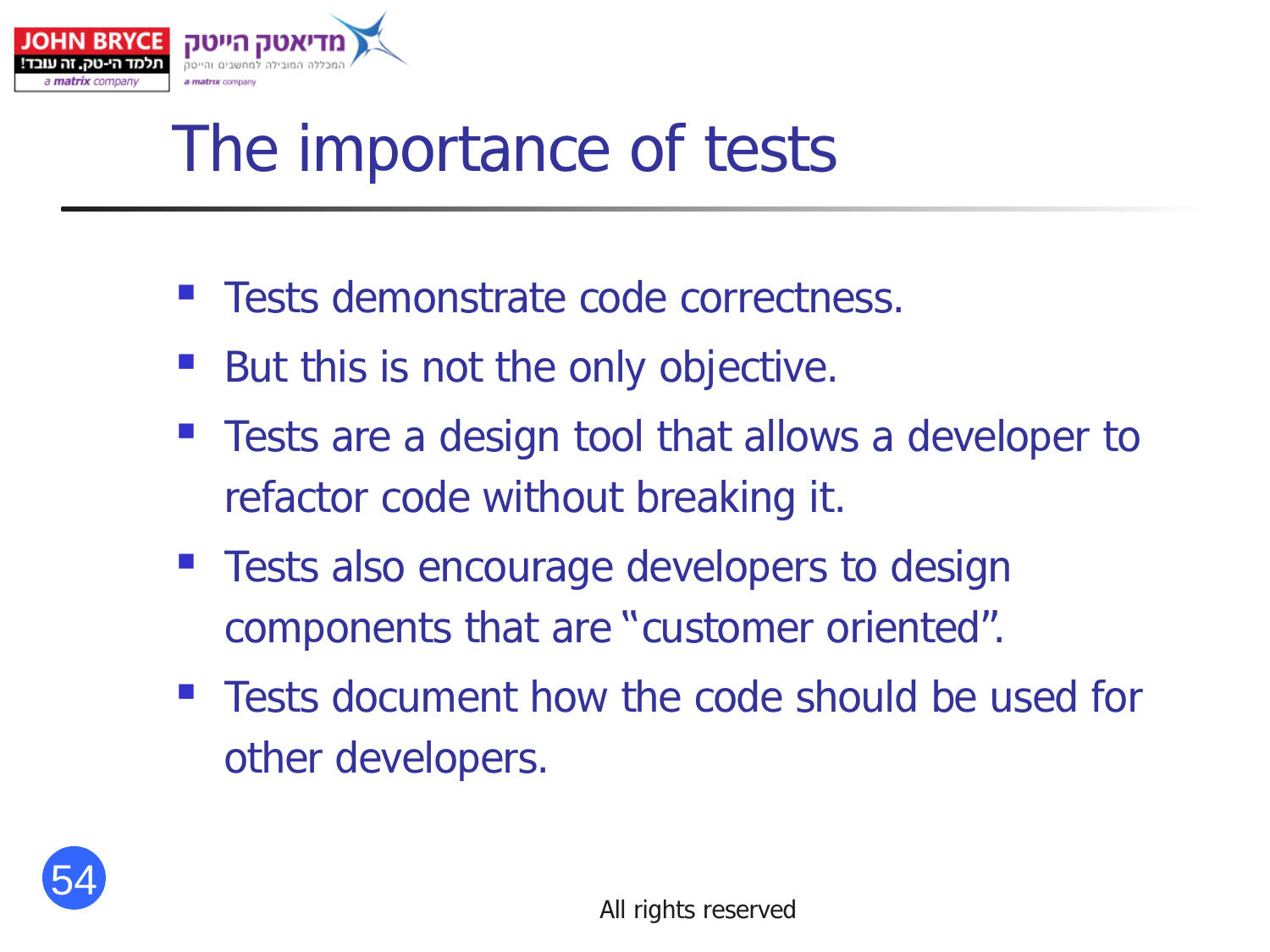

# The importance of tests
Tests demonstrate code correctness.
But this is not the only objective.
Tests are a design tool that allows a developer to refactor code without breaking it.
Tests also encourage developers to design components that are “customer oriented”.
Tests document how the code should be used for other developers.
All rights reserved